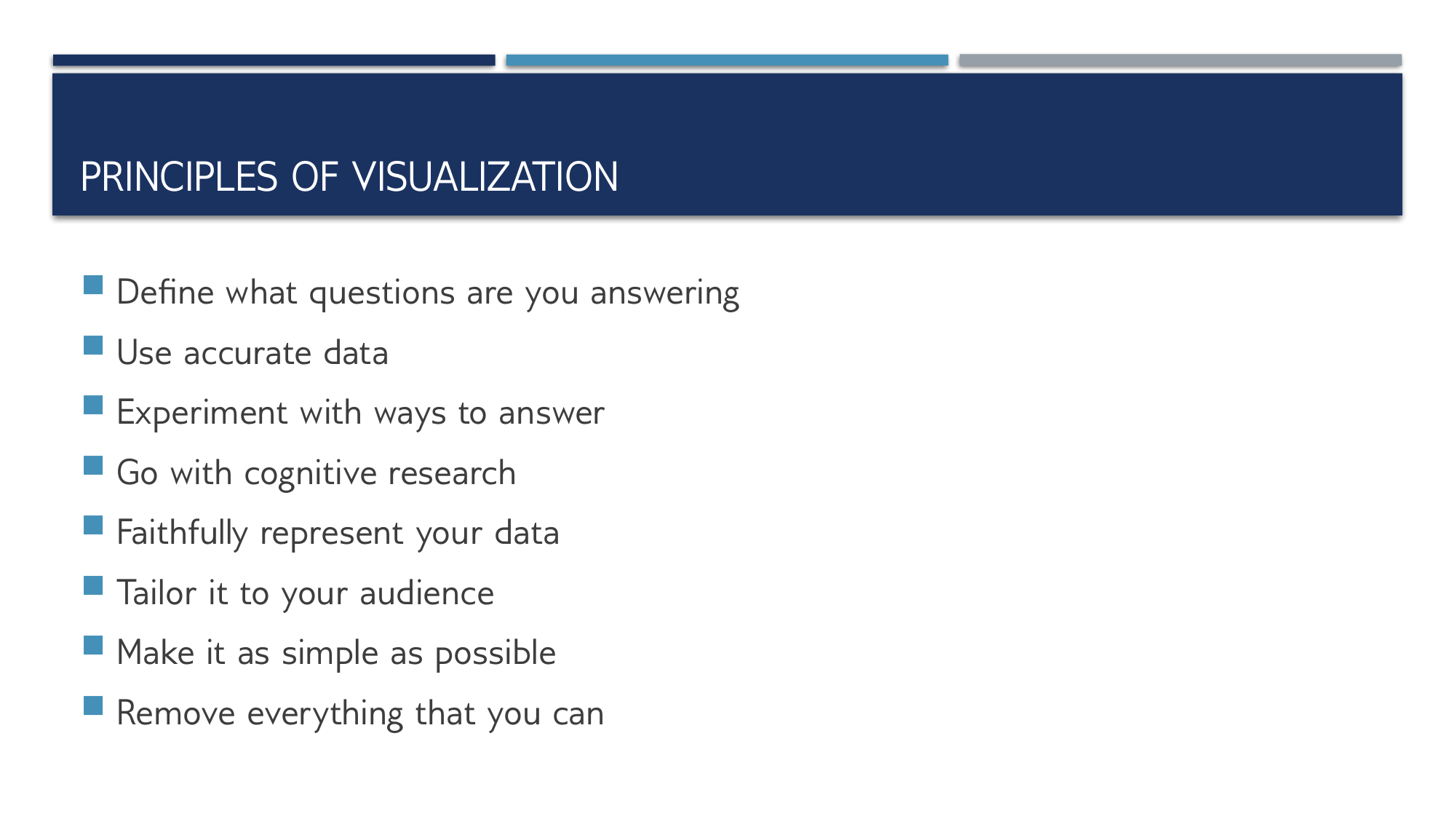

# Principles of visualization
Define what questions are you answering
Use accurate data
Experiment with ways to answer
Go with cognitive research
Faithfully represent your data
Tailor it to your audience
Make it as simple as possible
Remove everything that you can